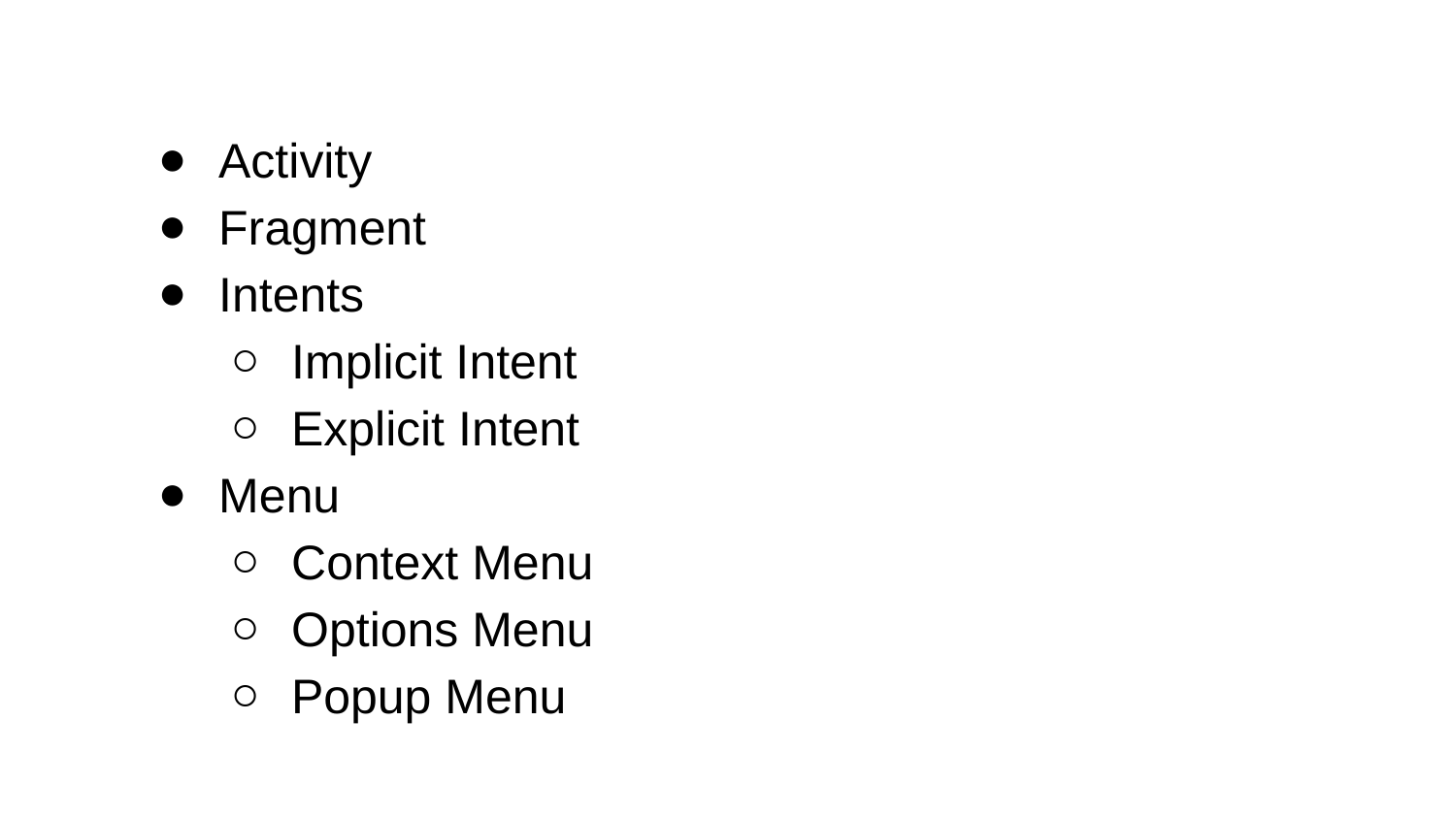

Activity
Fragment
Intents
Implicit Intent
Explicit Intent
Menu
Context Menu
Options Menu
Popup Menu